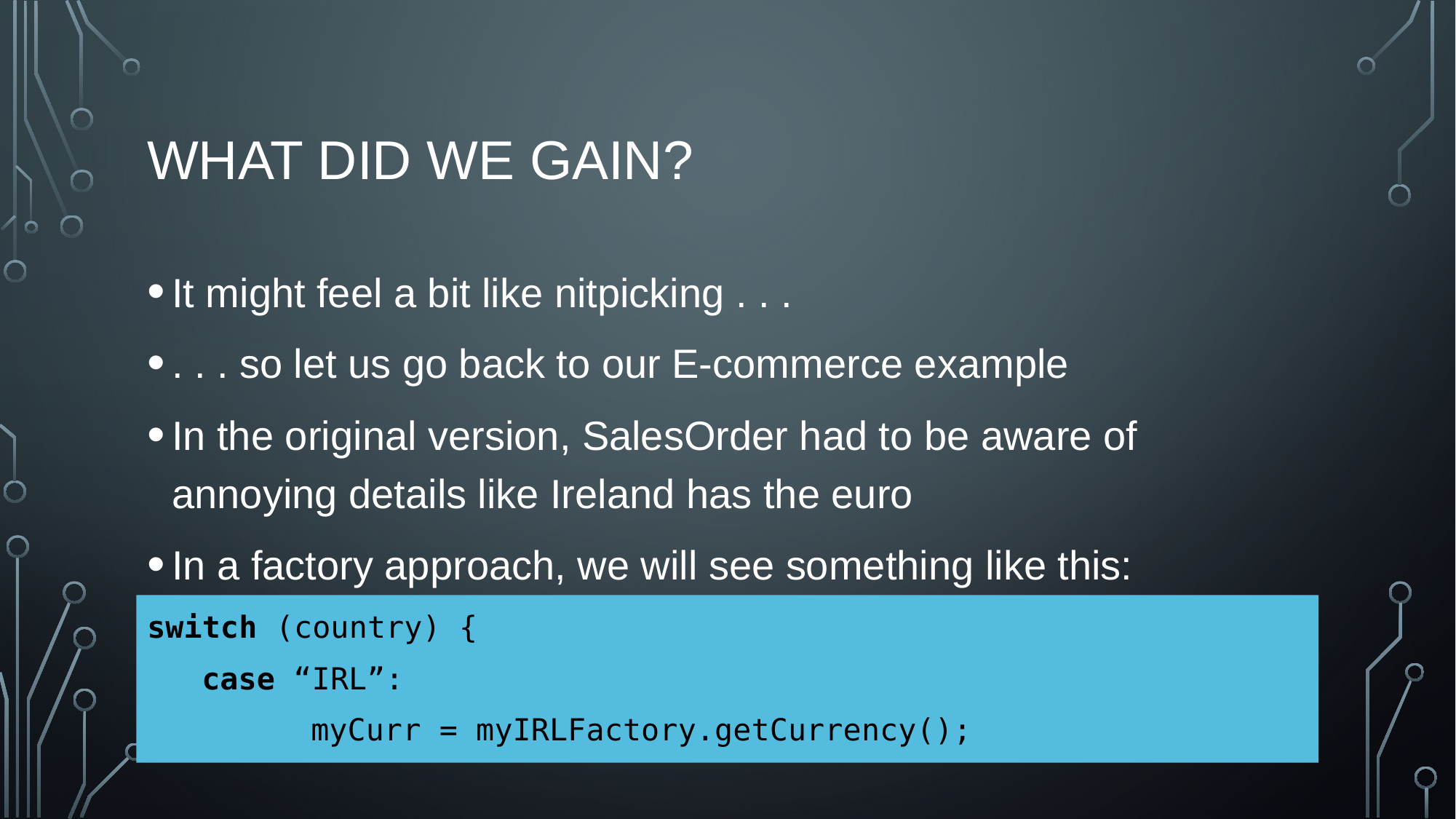

# What did we gain?
It might feel a bit like nitpicking . . .
. . . so let us go back to our E-commerce example
In the original version, SalesOrder had to be aware of annoying details like Ireland has the euro
In a factory approach, we will see something like this:
switch (country) {
case “IRL”:
	myCurr = myIRLFactory.getCurrency();